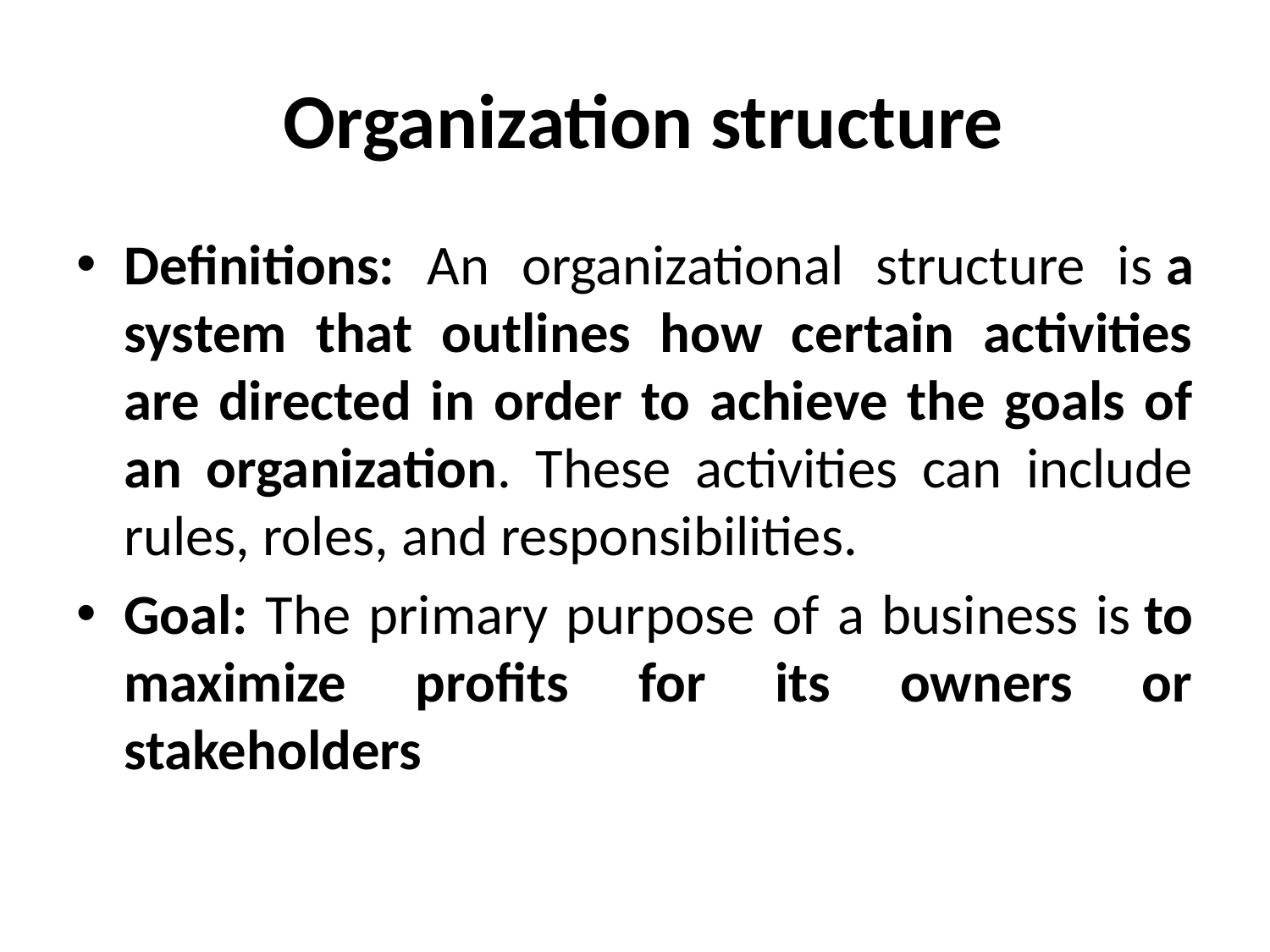

# Organization structure
Definitions: An organizational structure is a system that outlines how certain activities are directed in order to achieve the goals of an organization. These activities can include rules, roles, and responsibilities.
Goal: The primary purpose of a business is to maximize profits for its owners or stakeholders